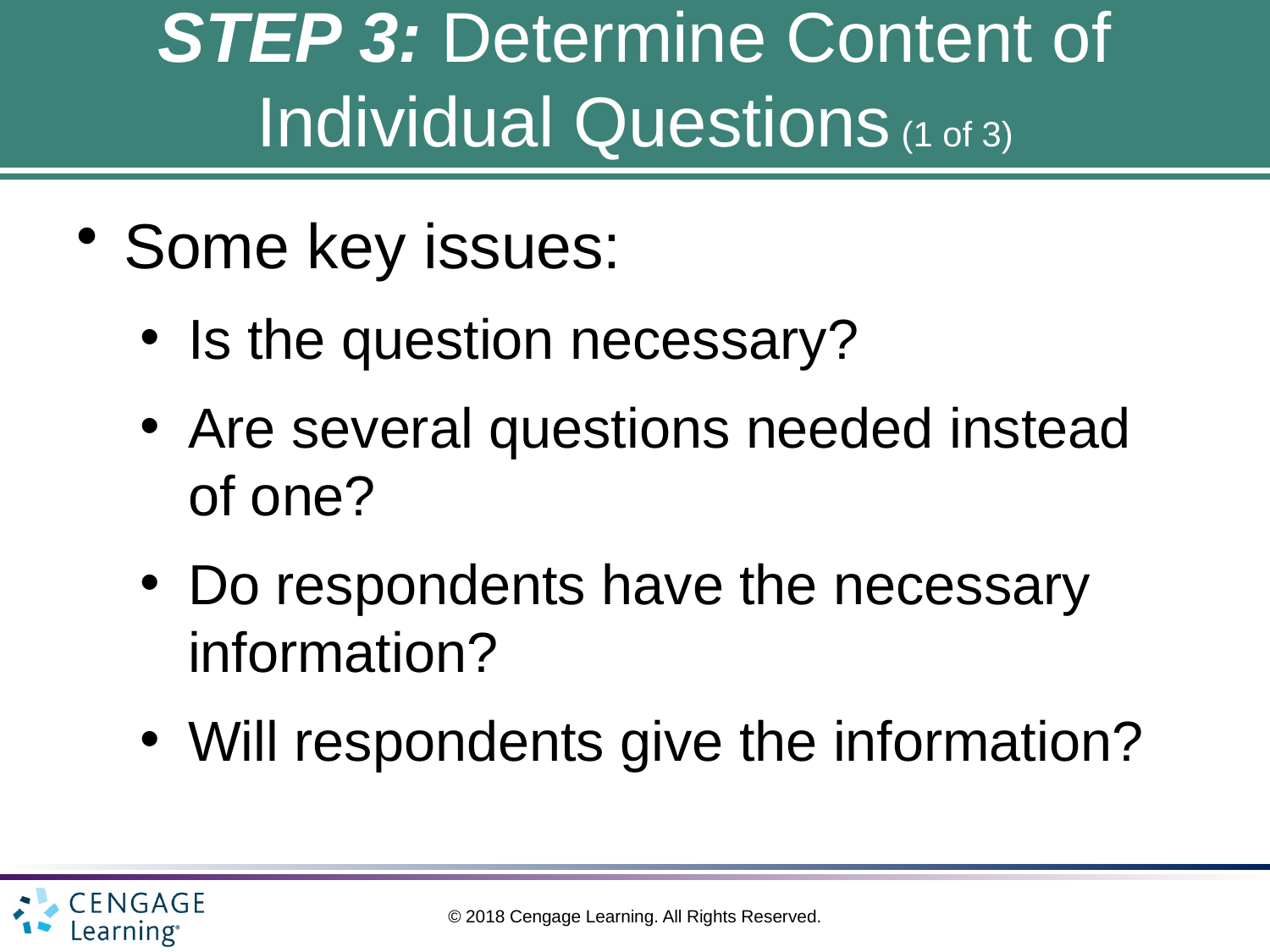

# STEP 3: Determine Content of Individual Questions (1 of 3)
Some key issues:
Is the question necessary?
Are several questions needed instead of one?
Do respondents have the necessary information?
Will respondents give the information?